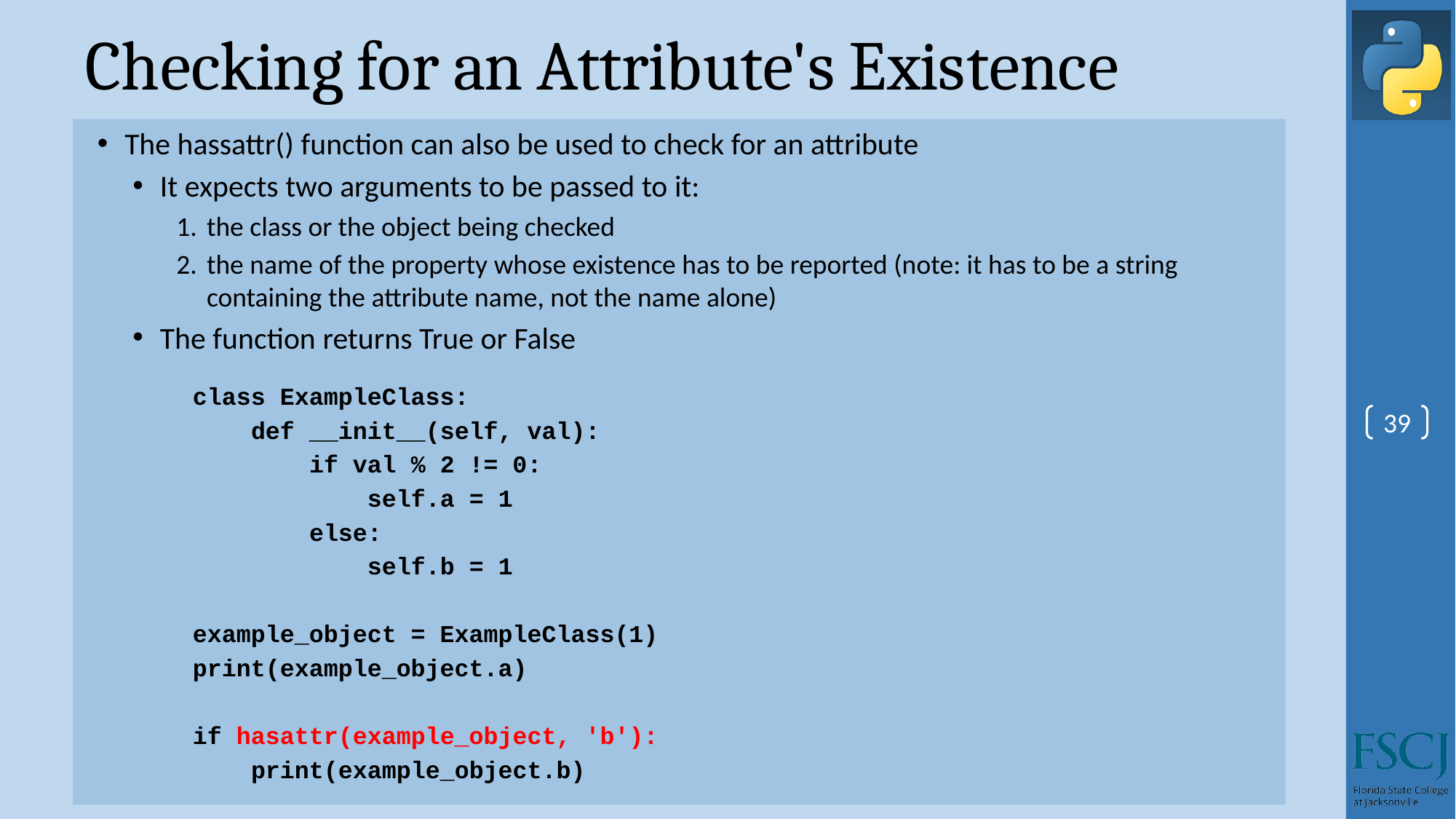

# Checking for an Attribute's Existence
The hassattr() function can also be used to check for an attribute
It expects two arguments to be passed to it:
the class or the object being checked
the name of the property whose existence has to be reported (note: it has to be a string containing the attribute name, not the name alone)
The function returns True or False

class ExampleClass:
    def __init__(self, val):
        if val % 2 != 0:
            self.a = 1
        else:
            self.b = 1

example_object = ExampleClass(1)
print(example_object.a)

if hasattr(example_object, 'b'):
    print(example_object.b)
39